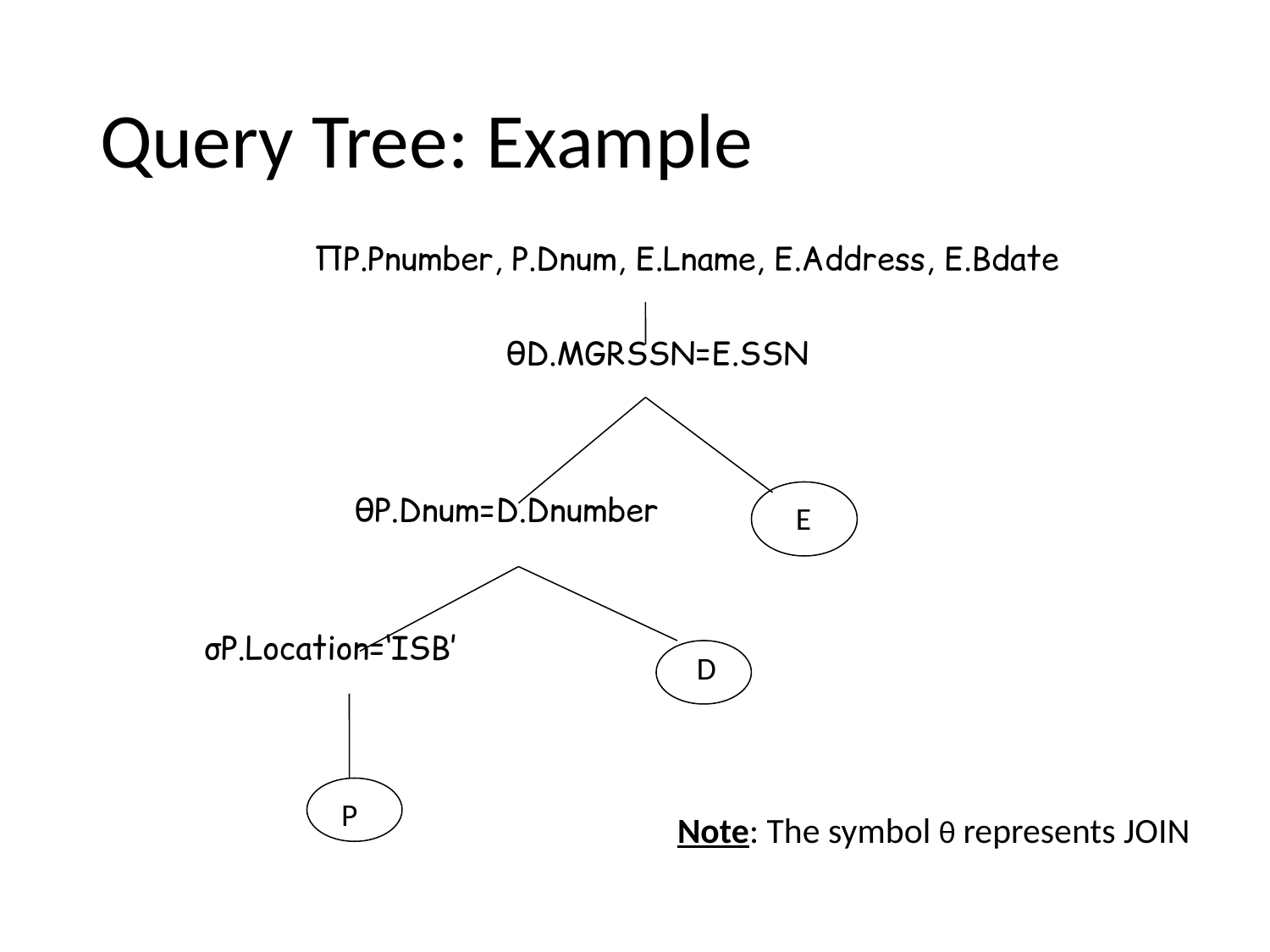

# Query Tree: Example
∏P.Pnumber, P.Dnum, E.Lname, E.Address, E.Bdate

θD.MGRSSN=E.SSN

θP.Dnum=D.Dnumber
E

σP.Location=‘ISB’

D

P
Note: The symbol θ represents JOIN